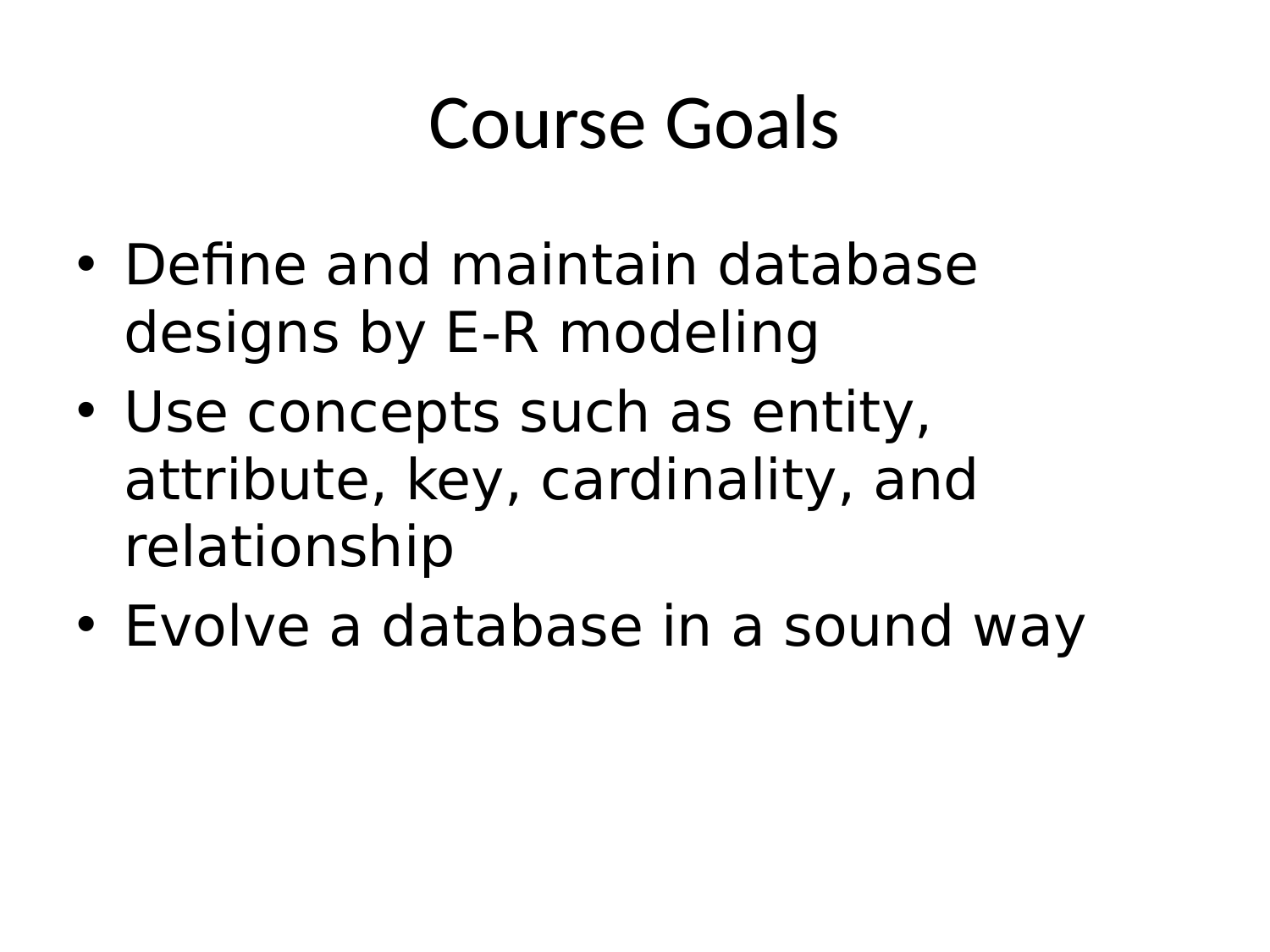

# Course Goals
Define and maintain database designs by E-R modeling
Use concepts such as entity, attribute, key, cardinality, and relationship
Evolve a database in a sound way